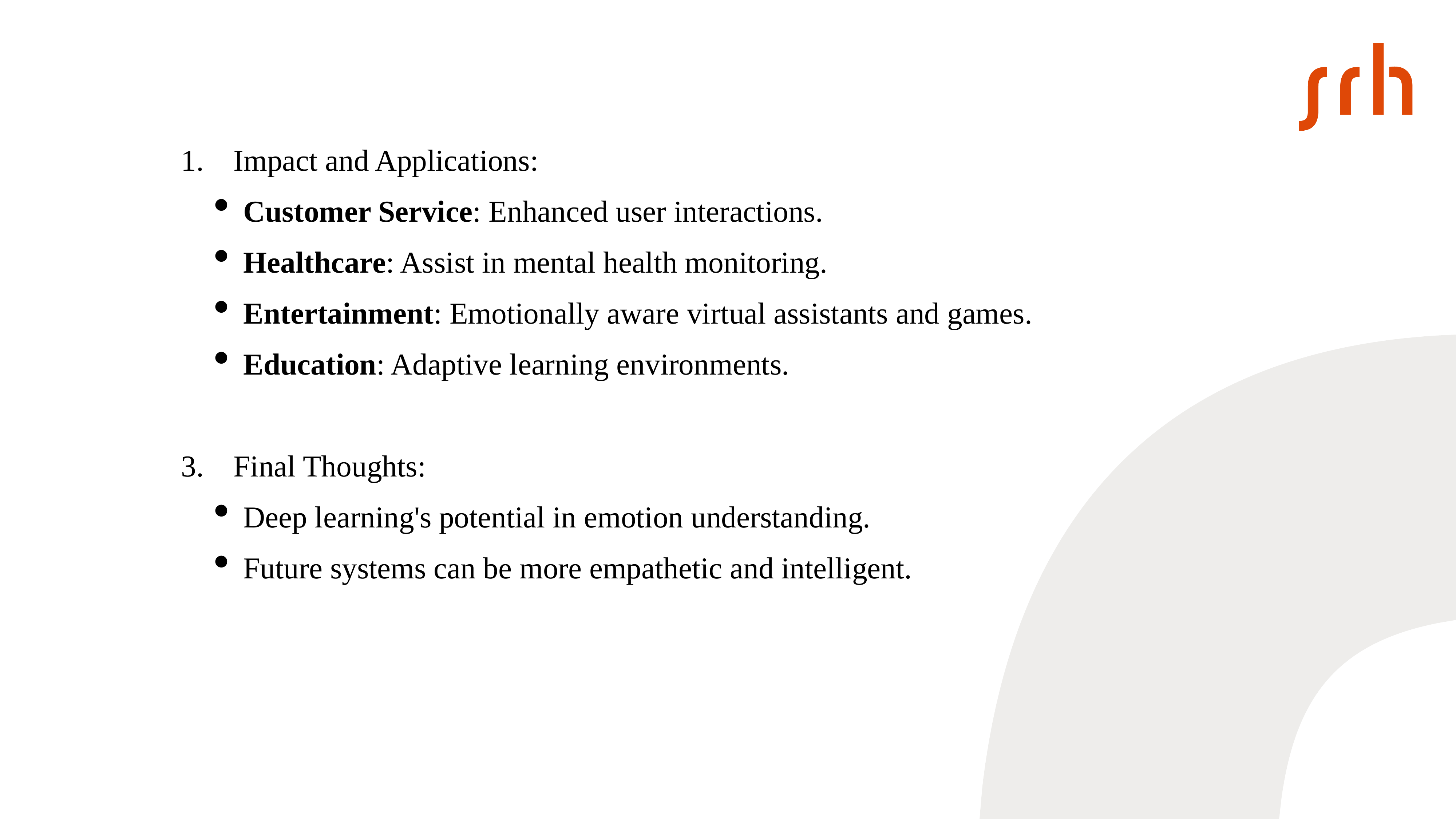

Impact and Applications:
Customer Service: Enhanced user interactions.
Healthcare: Assist in mental health monitoring.
Entertainment: Emotionally aware virtual assistants and games.
Education: Adaptive learning environments.

Final Thoughts:
Deep learning's potential in emotion understanding.
Future systems can be more empathetic and intelligent.
18